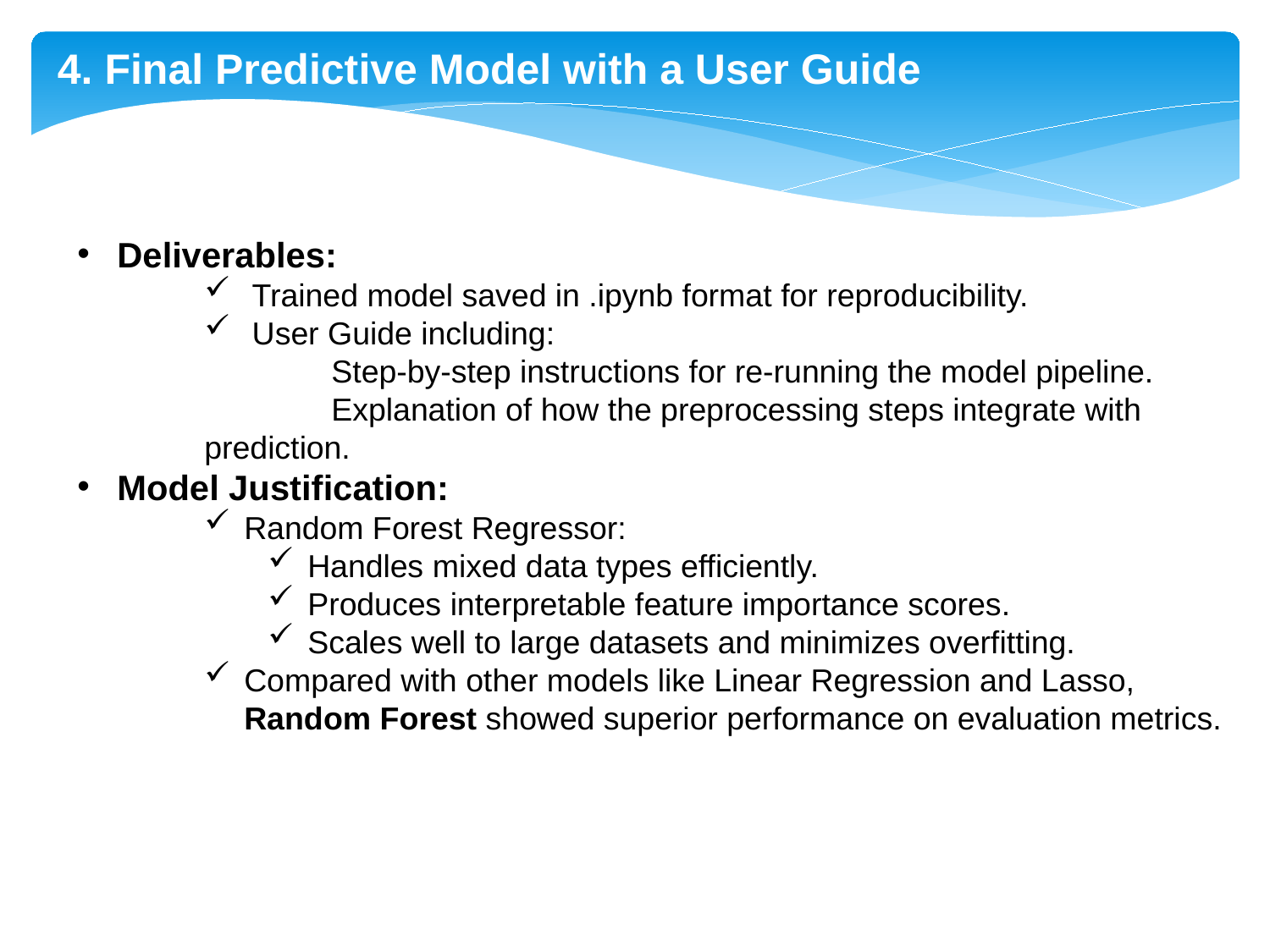

4. Final Predictive Model with a User Guide
Deliverables:
Trained model saved in .ipynb format for reproducibility.
User Guide including:
	Step-by-step instructions for re-running the model pipeline.
	Explanation of how the preprocessing steps integrate with prediction.
Model Justification:
Random Forest Regressor:
Handles mixed data types efficiently.
Produces interpretable feature importance scores.
Scales well to large datasets and minimizes overfitting.
Compared with other models like Linear Regression and Lasso, Random Forest showed superior performance on evaluation metrics.